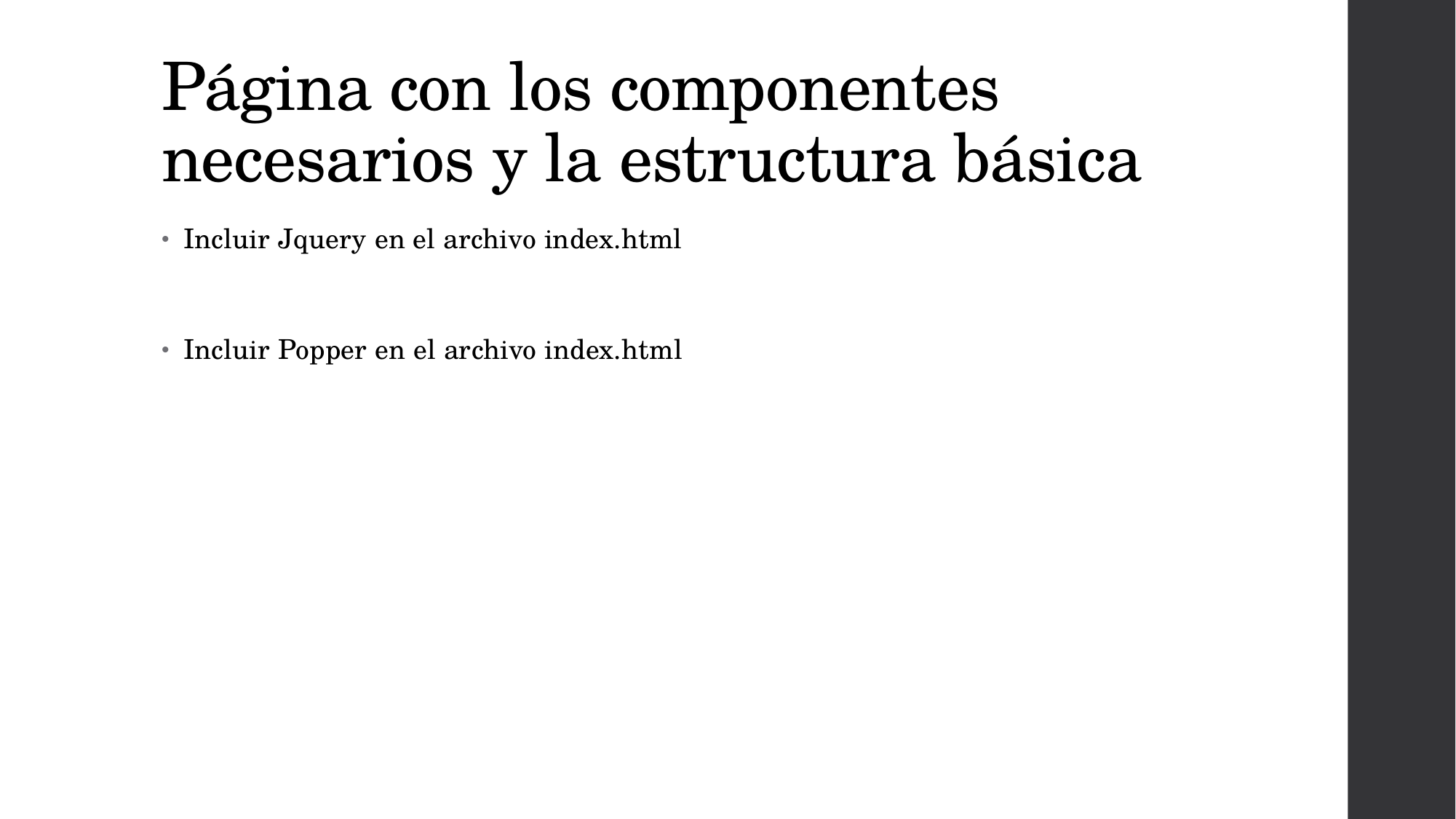

# Página con los componentes necesarios y la estructura básica
Incluir Jquery en el archivo index.html

Incluir Popper en el archivo index.html